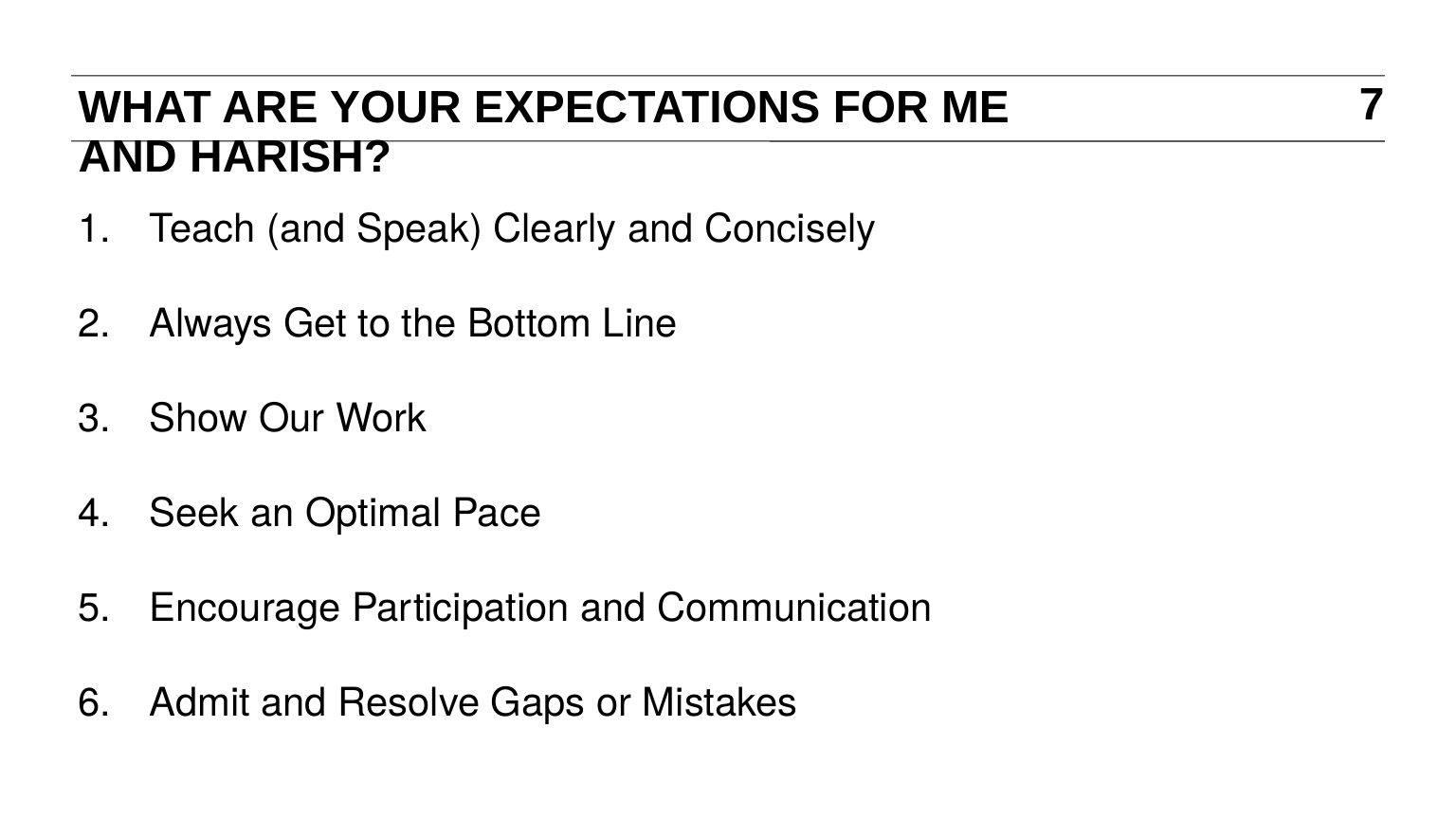

What are YOUR EXPECTATIONS FOR ME AND HARIsh?
7
Teach (and Speak) Clearly and Concisely

Always Get to the Bottom Line

Show Our Work

Seek an Optimal Pace

Encourage Participation and Communication

Admit and Resolve Gaps or Mistakes